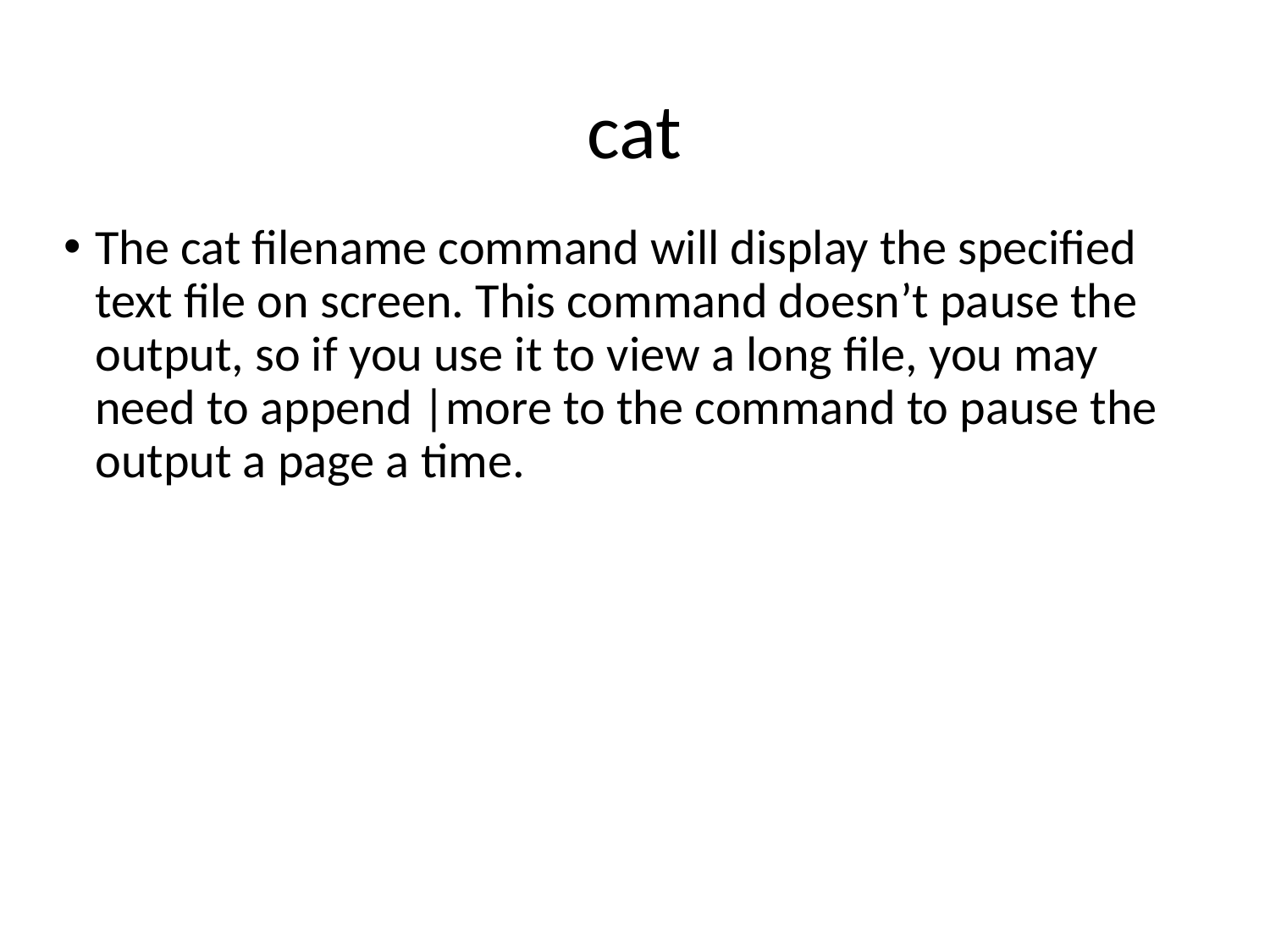

# cat
The cat filename command will display the specified text file on screen. This command doesn’t pause the output, so if you use it to view a long file, you may need to append |more to the command to pause the output a page a time.